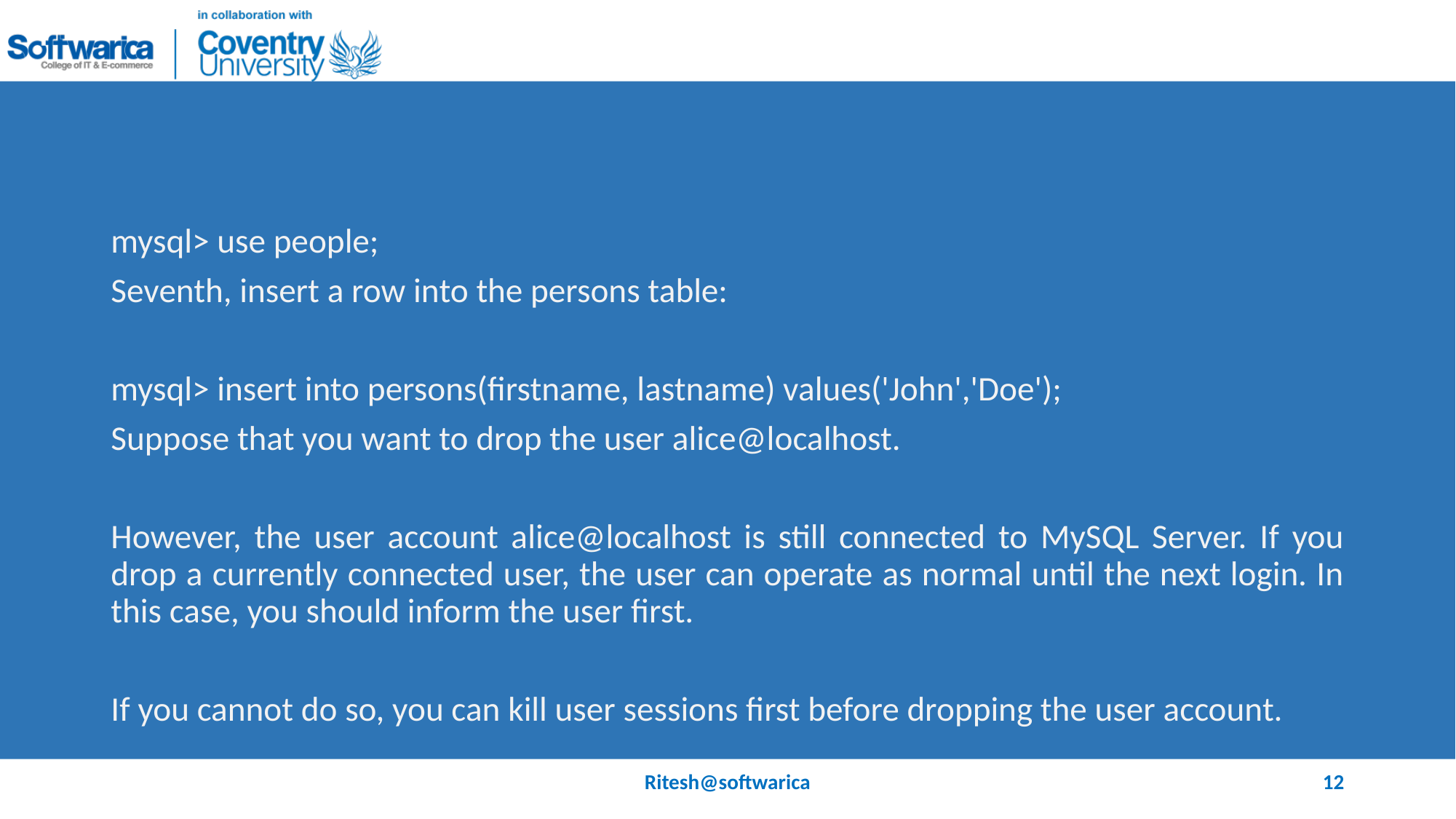

#
mysql> use people;
Seventh, insert a row into the persons table:

mysql> insert into persons(firstname, lastname) values('John','Doe');
Suppose that you want to drop the user alice@localhost.

However, the user account alice@localhost is still connected to MySQL Server. If you drop a currently connected user, the user can operate as normal until the next login. In this case, you should inform the user first.

If you cannot do so, you can kill user sessions first before dropping the user account.
Ritesh@softwarica
12